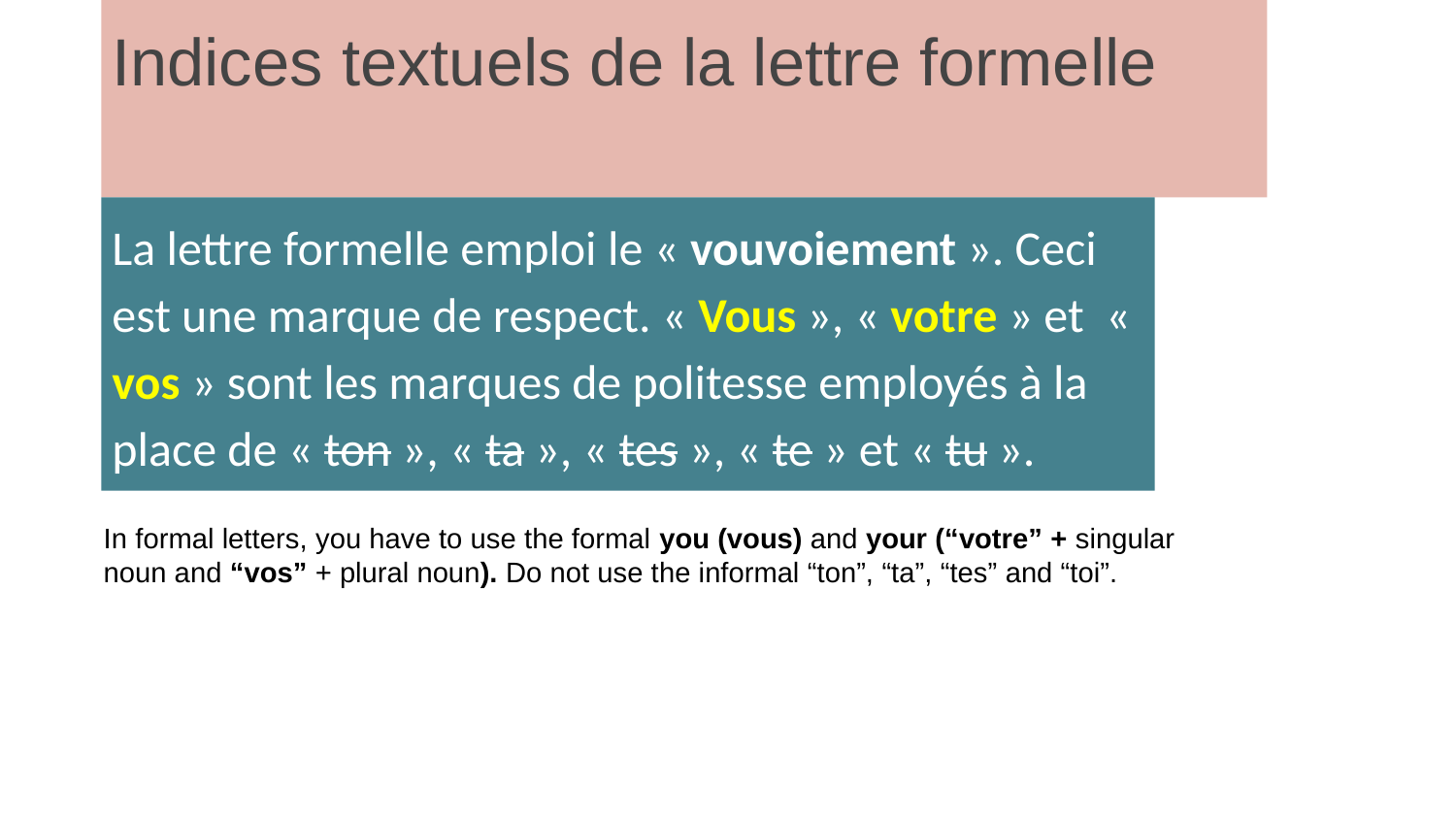

Indices textuels de la lettre formelle

La lettre formelle emploi le « vouvoiement ». Ceci est une marque de respect. « Vous », « votre » et  « vos » sont les marques de politesse employés à la place de « ton », « ta », « tes », « te » et « tu ».
a lettre formelle est souvent écrite au présent du
In formal letters, you have to use the formal you (vous) and your (“votre” + singular noun and “vos” + plural noun). Do not use the informal “ton”, “ta”, “tes” and “toi”.